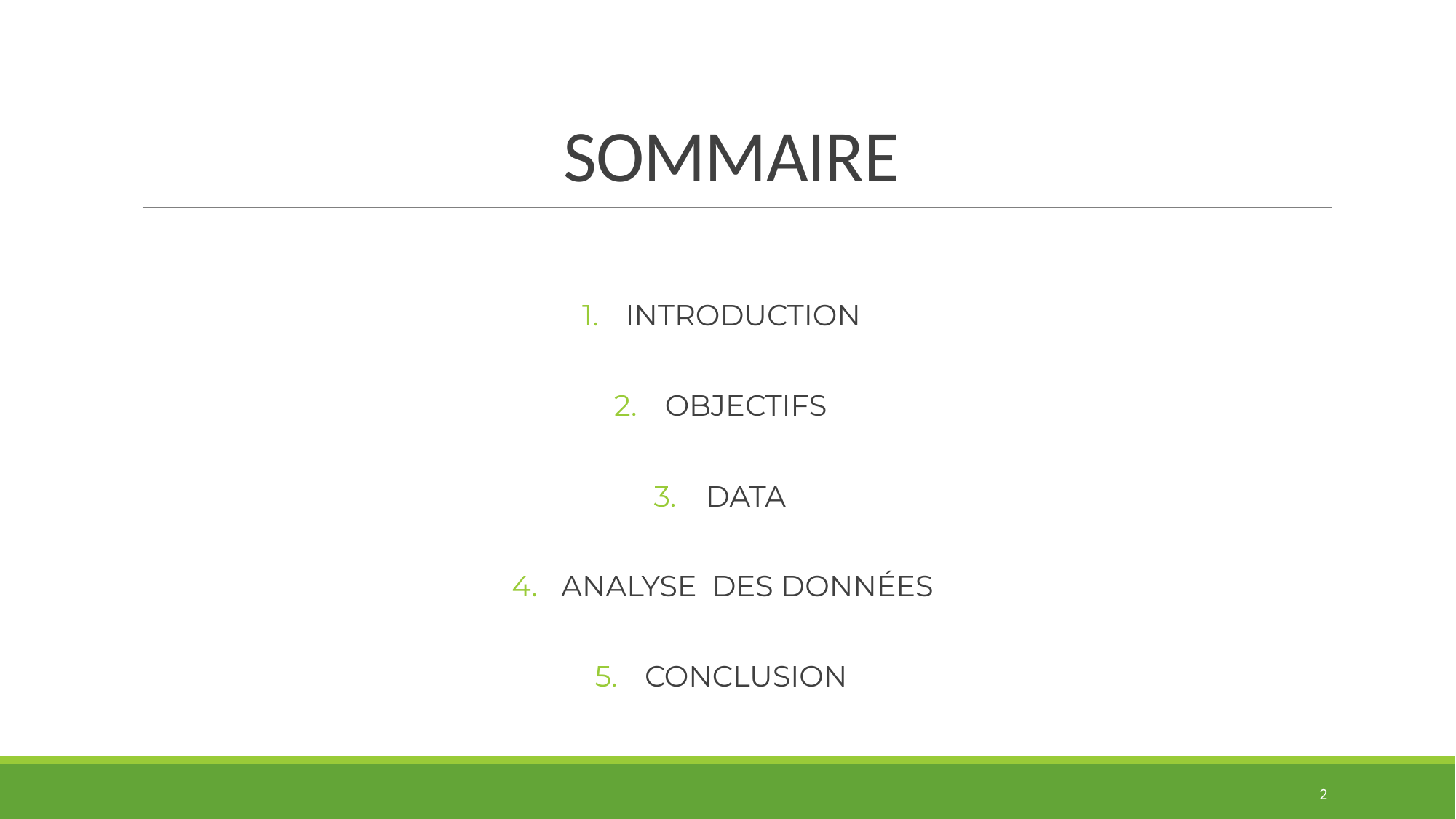

# SOMMAIRE

 INTRODUCTION
 OBJECTIFS
 DATA
 ANALYSE  DES DONNÉES
 CONCLUSION

2